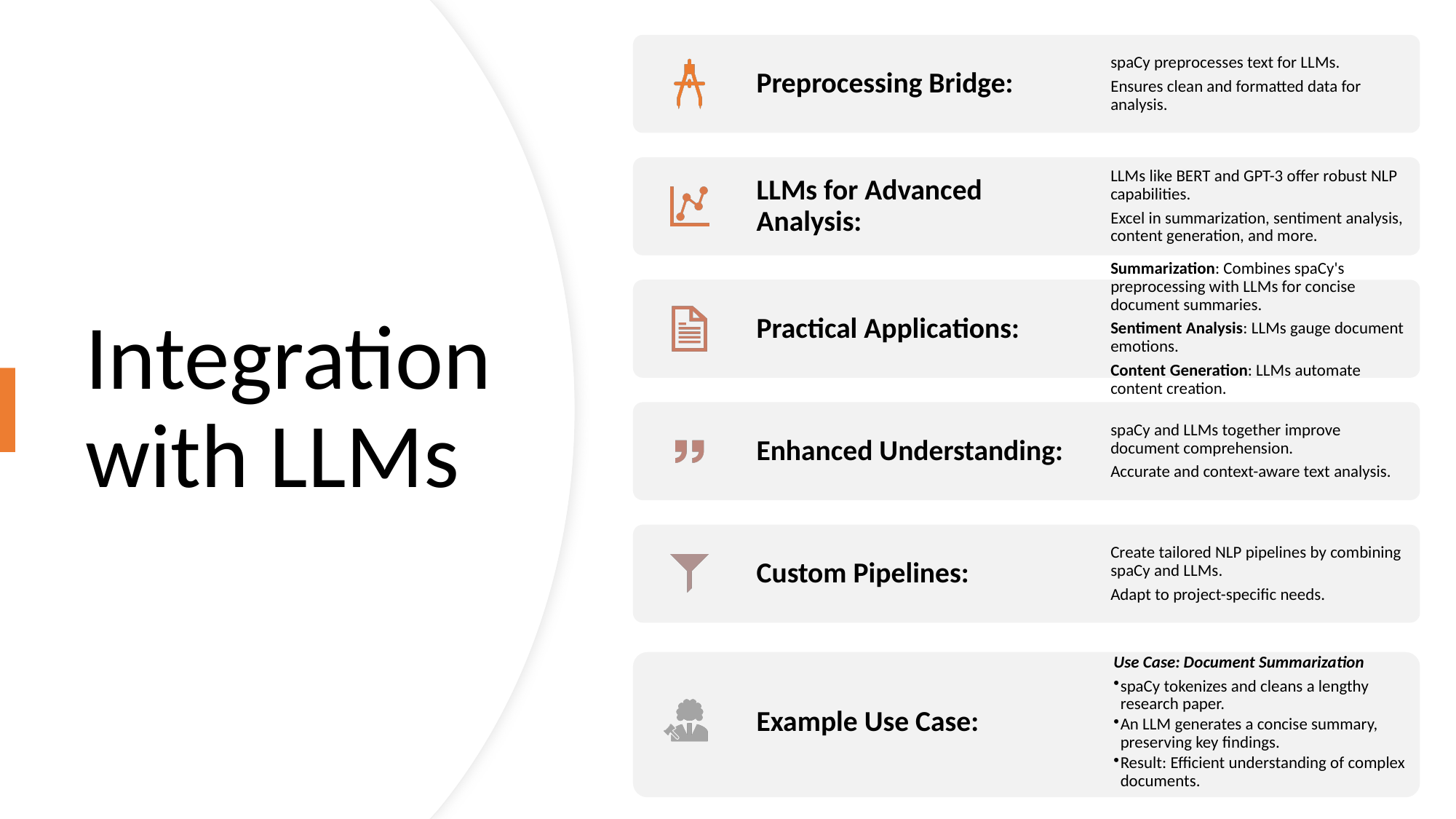

Preprocessing Bridge:
spaCy preprocesses text for LLMs.
Ensures clean and formatted data for analysis.
LLMs for Advanced Analysis:
LLMs like BERT and GPT-3 offer robust NLP capabilities.
Excel in summarization, sentiment analysis, content generation, and more.
Practical Applications:
Summarization: Combines spaCy's preprocessing with LLMs for concise document summaries.
Sentiment Analysis: LLMs gauge document emotions.
Content Generation: LLMs automate content creation.
Enhanced Understanding:
spaCy and LLMs together improve document comprehension.
Accurate and context-aware text analysis.
Custom Pipelines:
Create tailored NLP pipelines by combining spaCy and LLMs.
Adapt to project-specific needs.
Example Use Case:
Use Case: Document Summarization
spaCy tokenizes and cleans a lengthy research paper.
An LLM generates a concise summary, preserving key findings.
Result: Efficient understanding of complex documents.
# Integration with LLMs